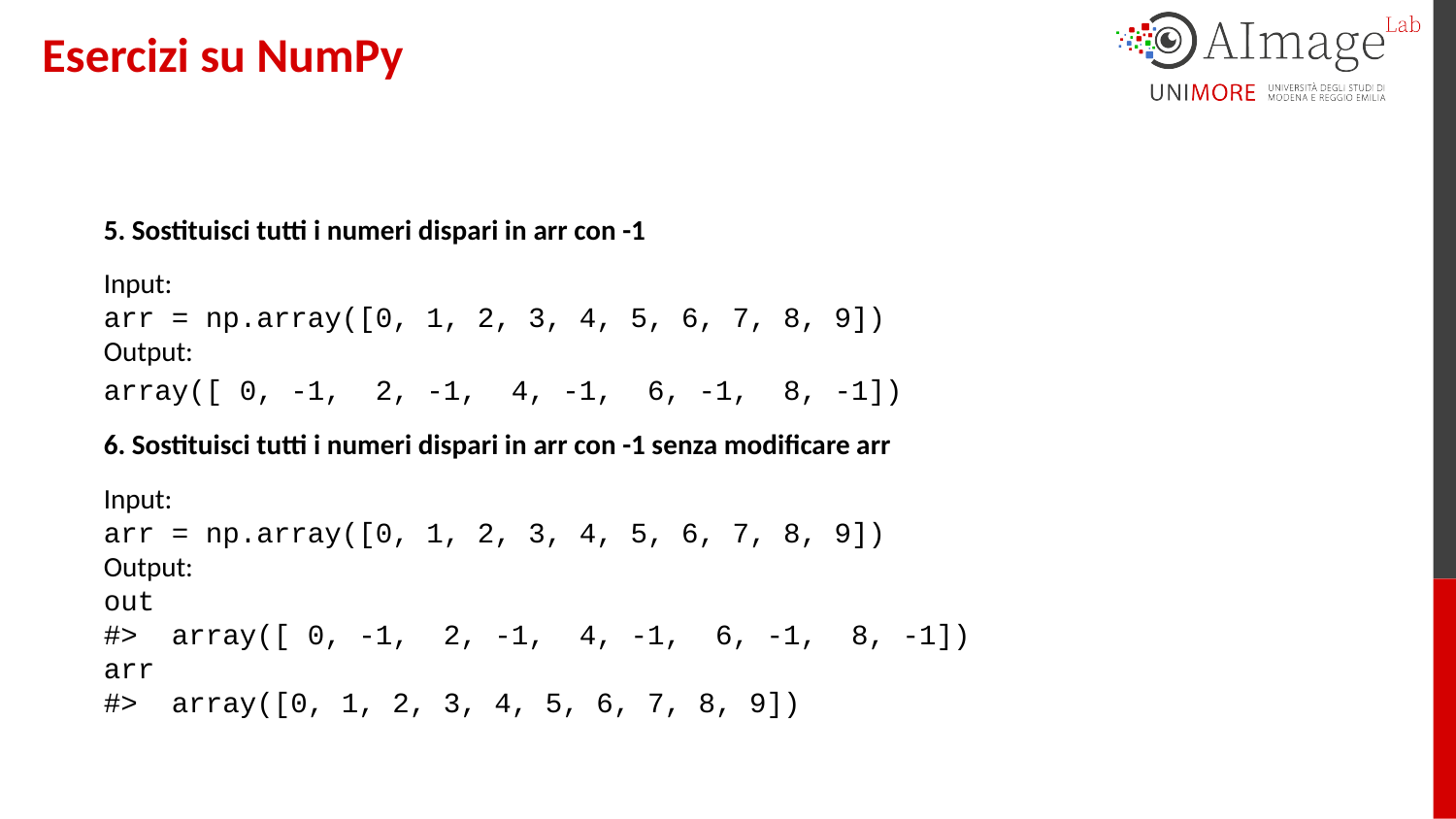

# Esercizi su NumPy

5. Sostituisci tutti i numeri dispari in arr con -1
Input:
arr = np.array([0, 1, 2, 3, 4, 5, 6, 7, 8, 9])
Output:
array([ 0, -1,  2, -1,  4, -1,  6, -1,  8, -1])
6. Sostituisci tutti i numeri dispari in arr con -1 senza modificare arr
Input:
arr = np.array([0, 1, 2, 3, 4, 5, 6, 7, 8, 9])
Output:
out
#>  array([ 0, -1,  2, -1,  4, -1,  6, -1,  8, -1])
arr
#>  array([0, 1, 2, 3, 4, 5, 6, 7, 8, 9])